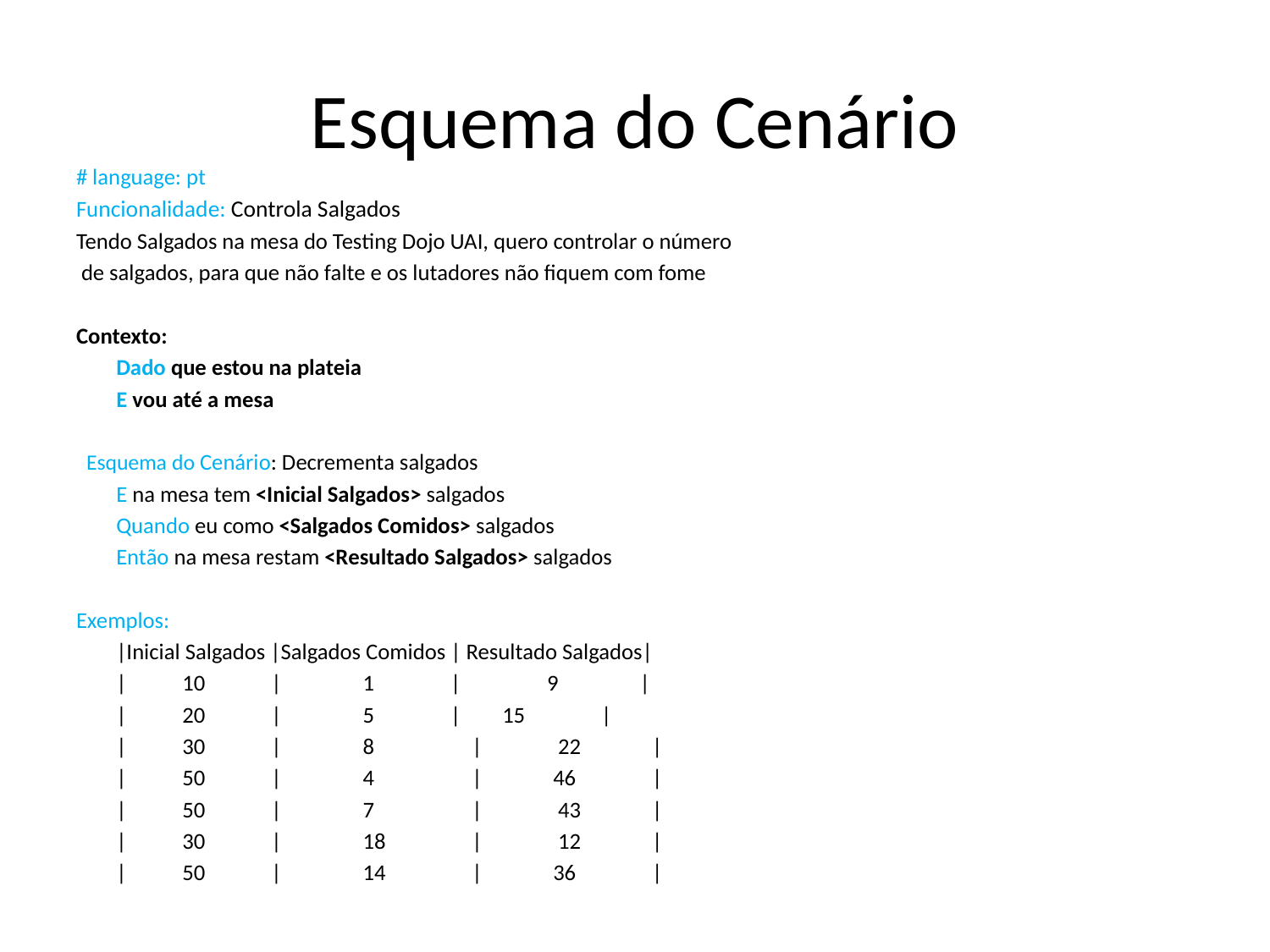

# Esquema do Cenário
# language: pt
Funcionalidade: Controla Salgados
Tendo Salgados na mesa do Testing Dojo UAI, quero controlar o número
 de salgados, para que não falte e os lutadores não fiquem com fome

Contexto:
	Dado que estou na plateia
	E vou até a mesa

  Esquema do Cenário: Decrementa salgados
    	E na mesa tem <Inicial Salgados> salgados
    	Quando eu como <Salgados Comidos> salgados
    	Então na mesa restam <Resultado Salgados> salgados

Exemplos:
	|Inicial Salgados |Salgados Comidos | Resultado Salgados|
	|           10             |                1               |                 9                |
	|           20             |                5               |	      15               |
	|           30             |                8	          |	       22              |
	|           50             |                4	          |	      46               |
	|           50             |                7	          |	       43              |
	|           30             |                18	          |	       12              |
	|           50             |                14	          |	      36               |